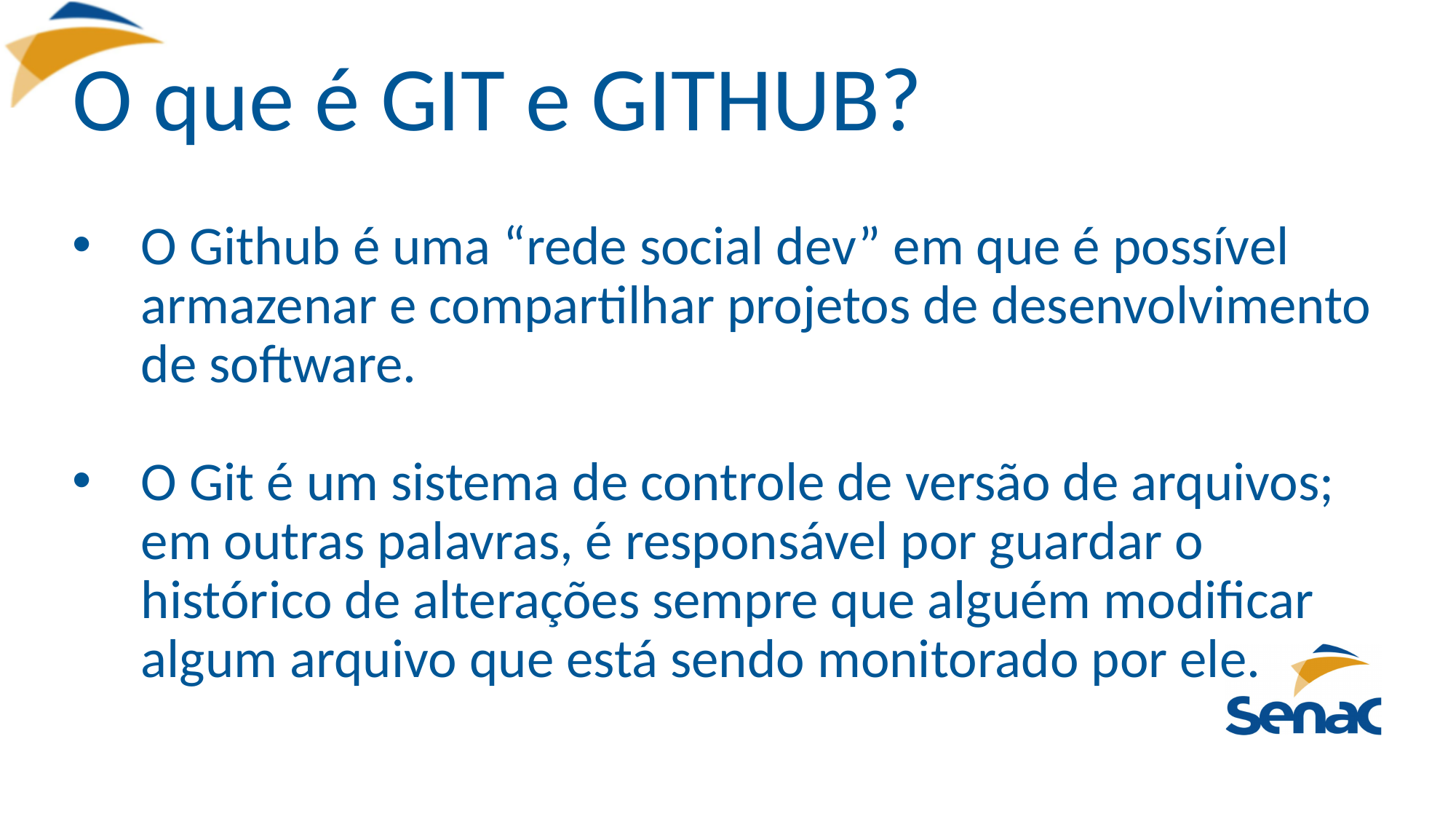

# O que é GIT e GITHUB?
O Github é uma “rede social dev” em que é possível armazenar e compartilhar projetos de desenvolvimento de software.

O Git é um sistema de controle de versão de arquivos; em outras palavras, é responsável por guardar o histórico de alterações sempre que alguém modificar algum arquivo que está sendo monitorado por ele.